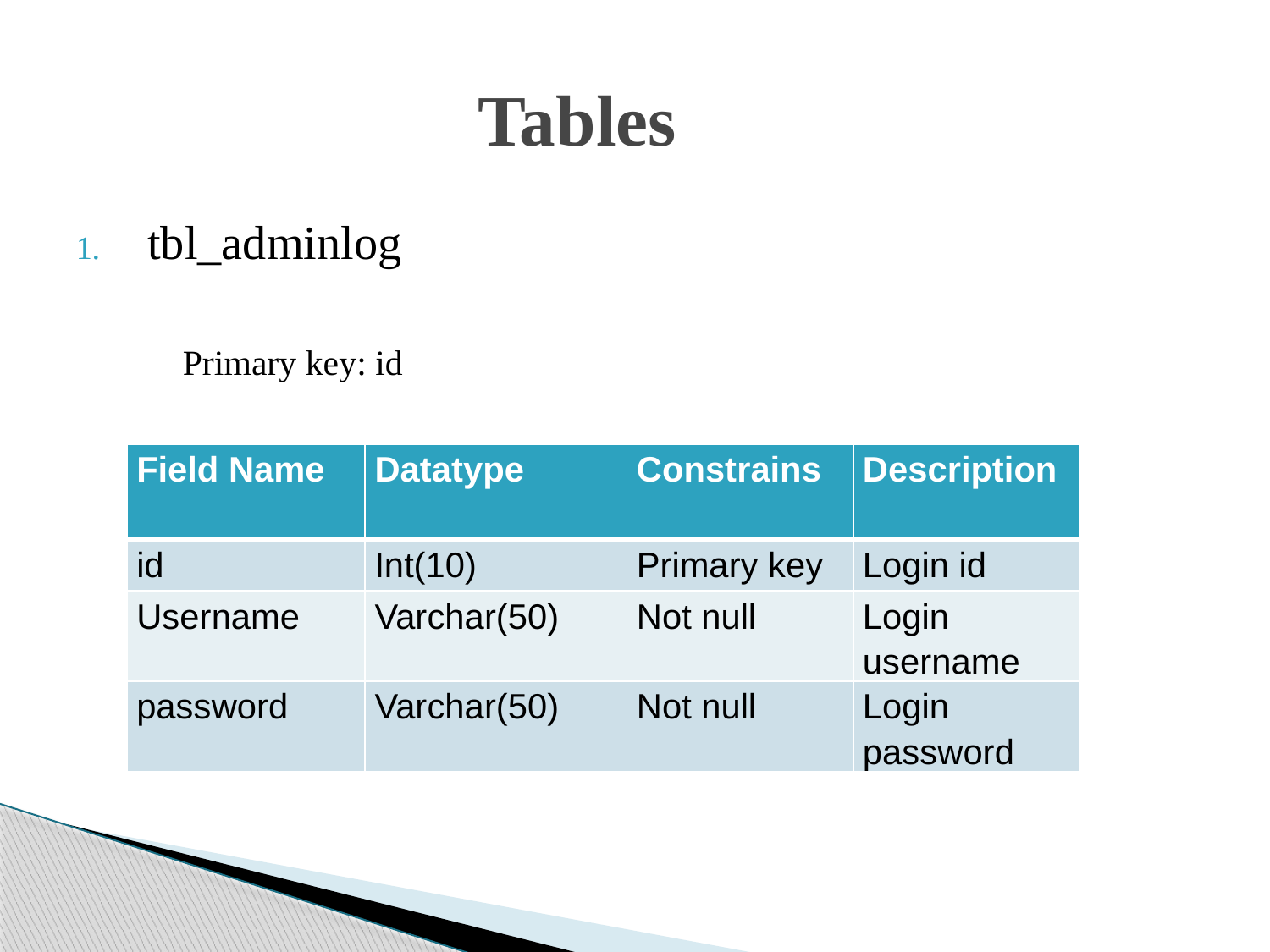

# Tables
tbl_adminlog

            Primary key: id

| Field Name | Datatype | Constrains | Description |
| --- | --- | --- | --- |
| id | Int(10) | Primary key | Login id |
| Username | Varchar(50) | Not null | Login username |
| password | Varchar(50) | Not null | Login password |